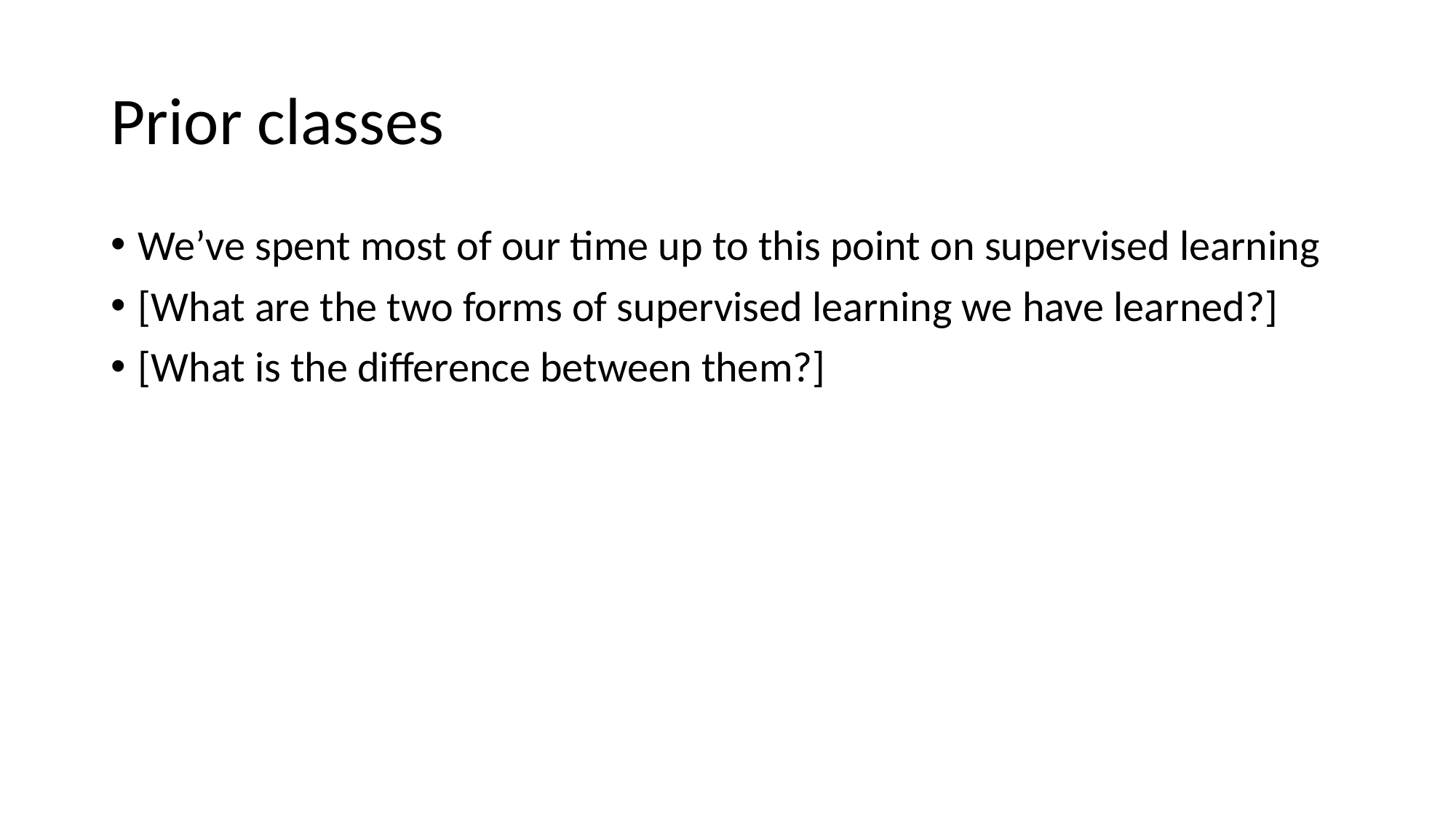

# Prior classes
We’ve spent most of our time up to this point on supervised learning
[What are the two forms of supervised learning we have learned?]
[What is the difference between them?]